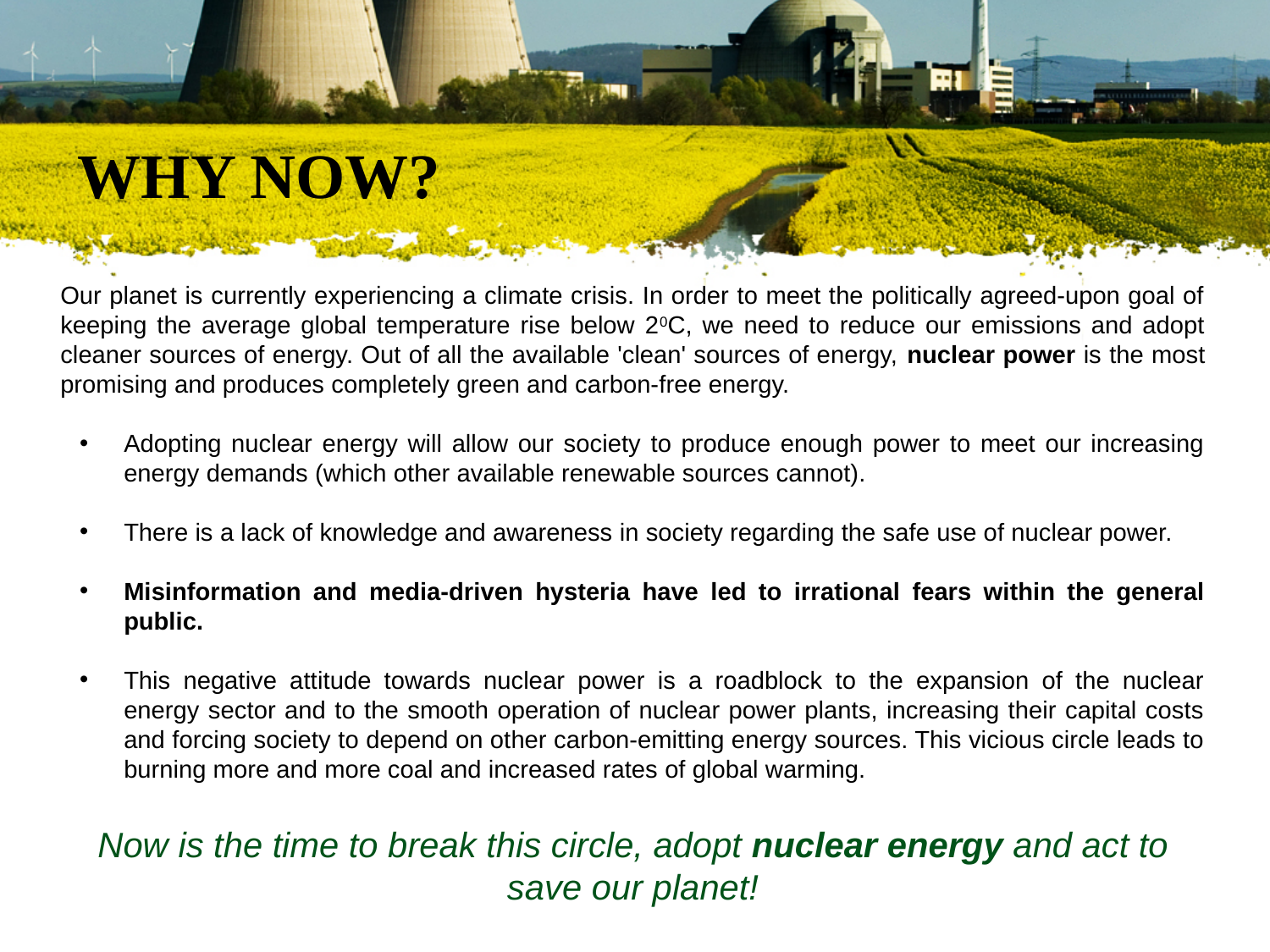

# WHY NOW?
Our planet is currently experiencing a climate crisis. In order to meet the politically agreed-upon goal of keeping the average global temperature rise below 20C, we need to reduce our emissions and adopt cleaner sources of energy. Out of all the available 'clean' sources of energy, nuclear power is the most promising and produces completely green and carbon-free energy.

Adopting nuclear energy will allow our society to produce enough power to meet our increasing energy demands (which other available renewable sources cannot).

There is a lack of knowledge and awareness in society regarding the safe use of nuclear power.

Misinformation and media-driven hysteria have led to irrational fears within the general public.

This negative attitude towards nuclear power is a roadblock to the expansion of the nuclear energy sector and to the smooth operation of nuclear power plants, increasing their capital costs and forcing society to depend on other carbon-emitting energy sources. This vicious circle leads to burning more and more coal and increased rates of global warming.

Now is the time to break this circle, adopt nuclear energy and act to save our planet!